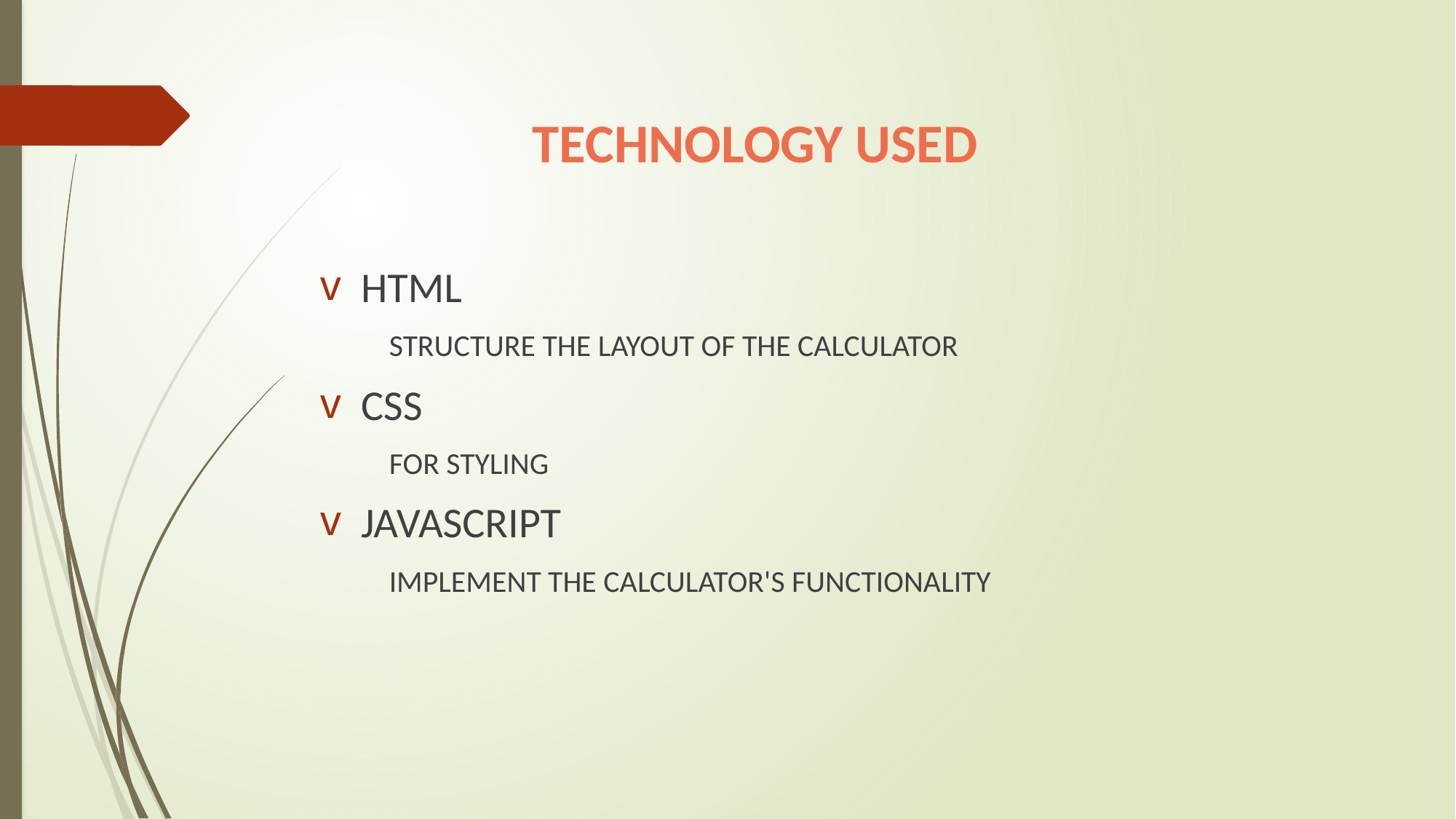

# TECHNOLOGY USED
HTML
          STRUCTURE THE LAYOUT OF THE CALCULATOR
CSS
          FOR STYLING
JAVASCRIPT
          IMPLEMENT THE CALCULATOR'S FUNCTIONALITY